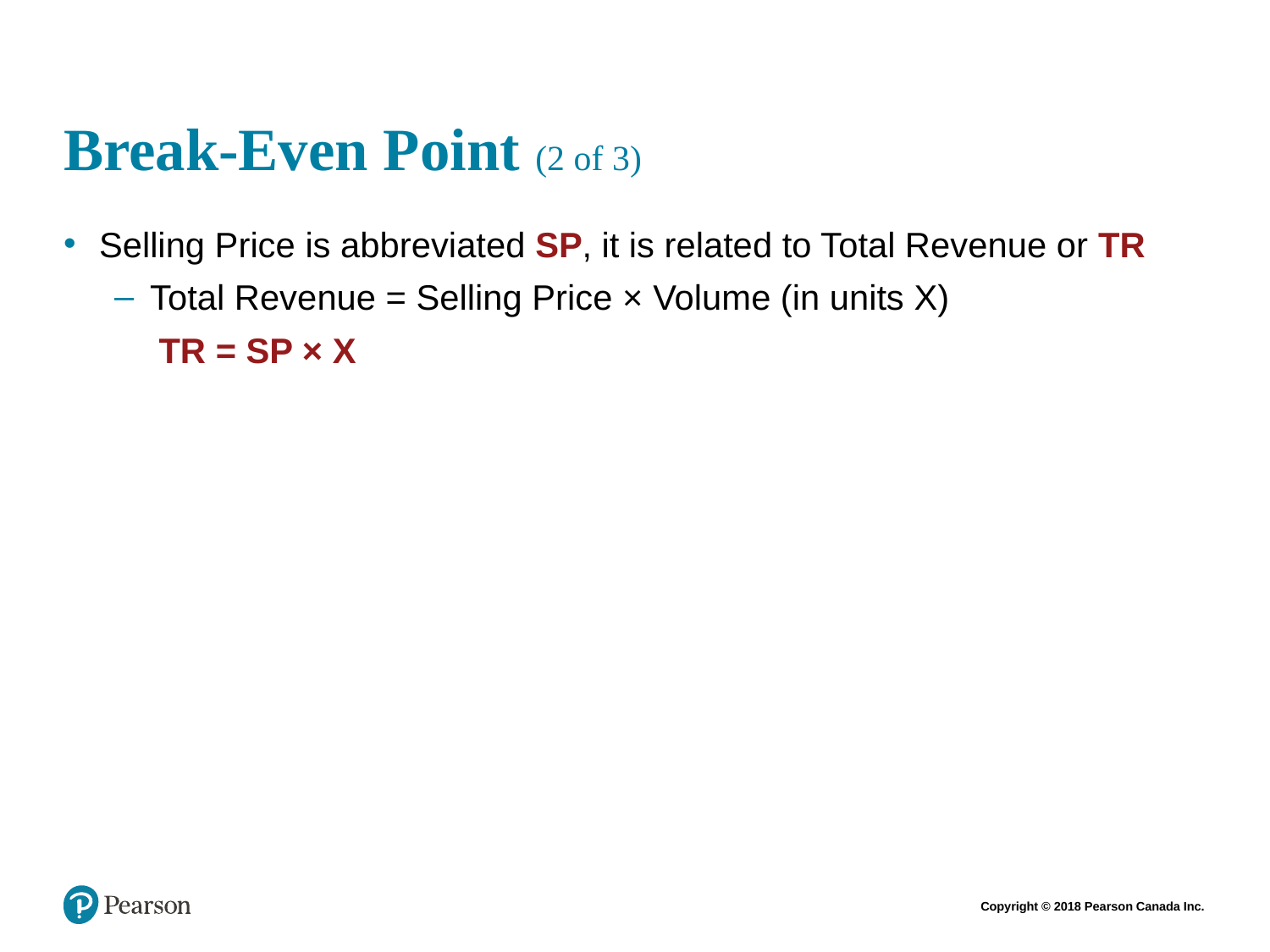

# Break-Even Point (2 of 3)
Selling Price is abbreviated SP, it is related to Total Revenue or TR
Total Revenue = Selling Price × Volume (in units X)
TR = SP × X